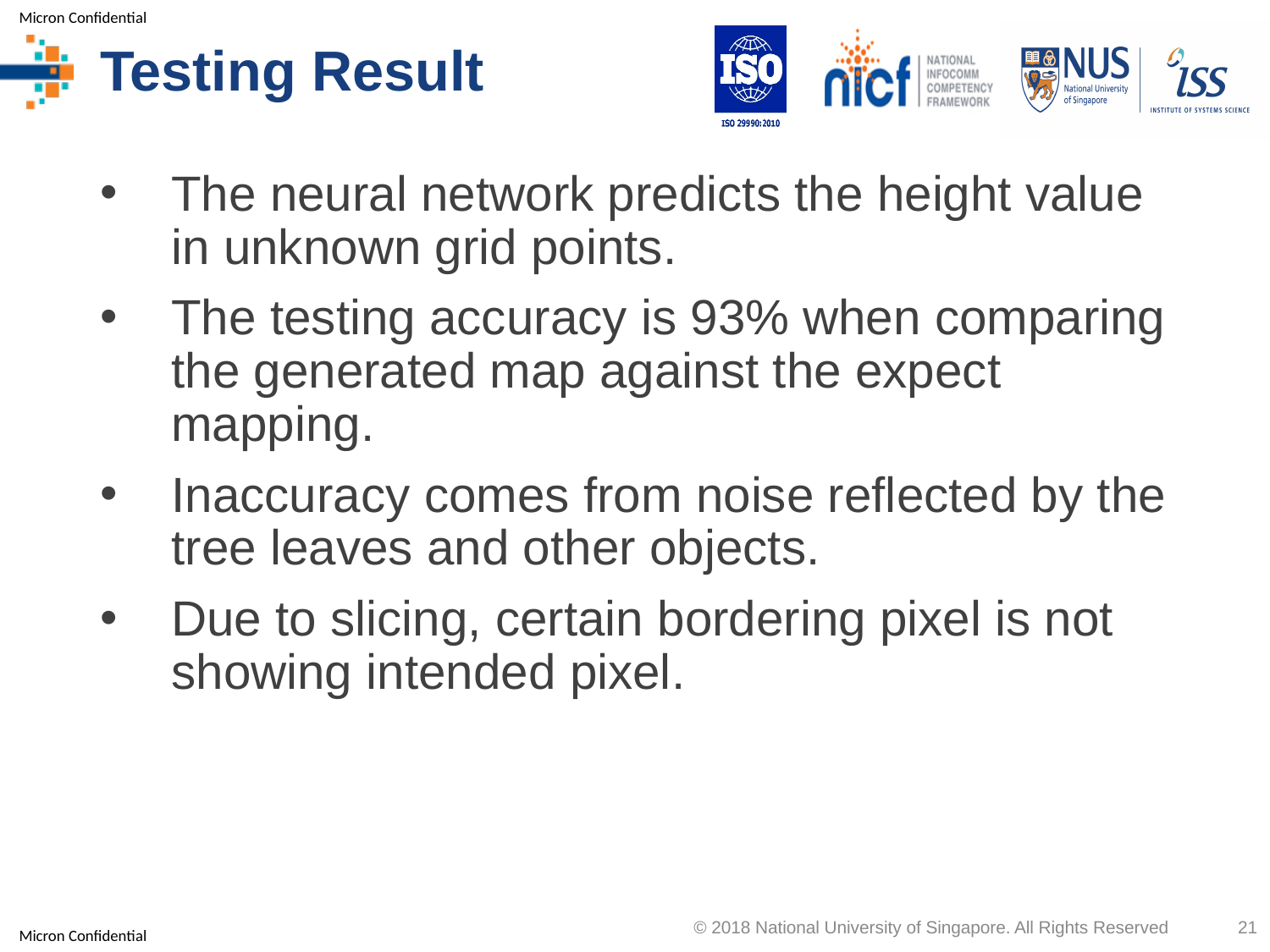

# Testing Result
The neural network predicts the height value in unknown grid points.
The testing accuracy is 93% when comparing the generated map against the expect mapping.
Inaccuracy comes from noise reflected by the tree leaves and other objects.
Due to slicing, certain bordering pixel is not showing intended pixel.
© 2018 National University of Singapore. All Rights Reserved
21